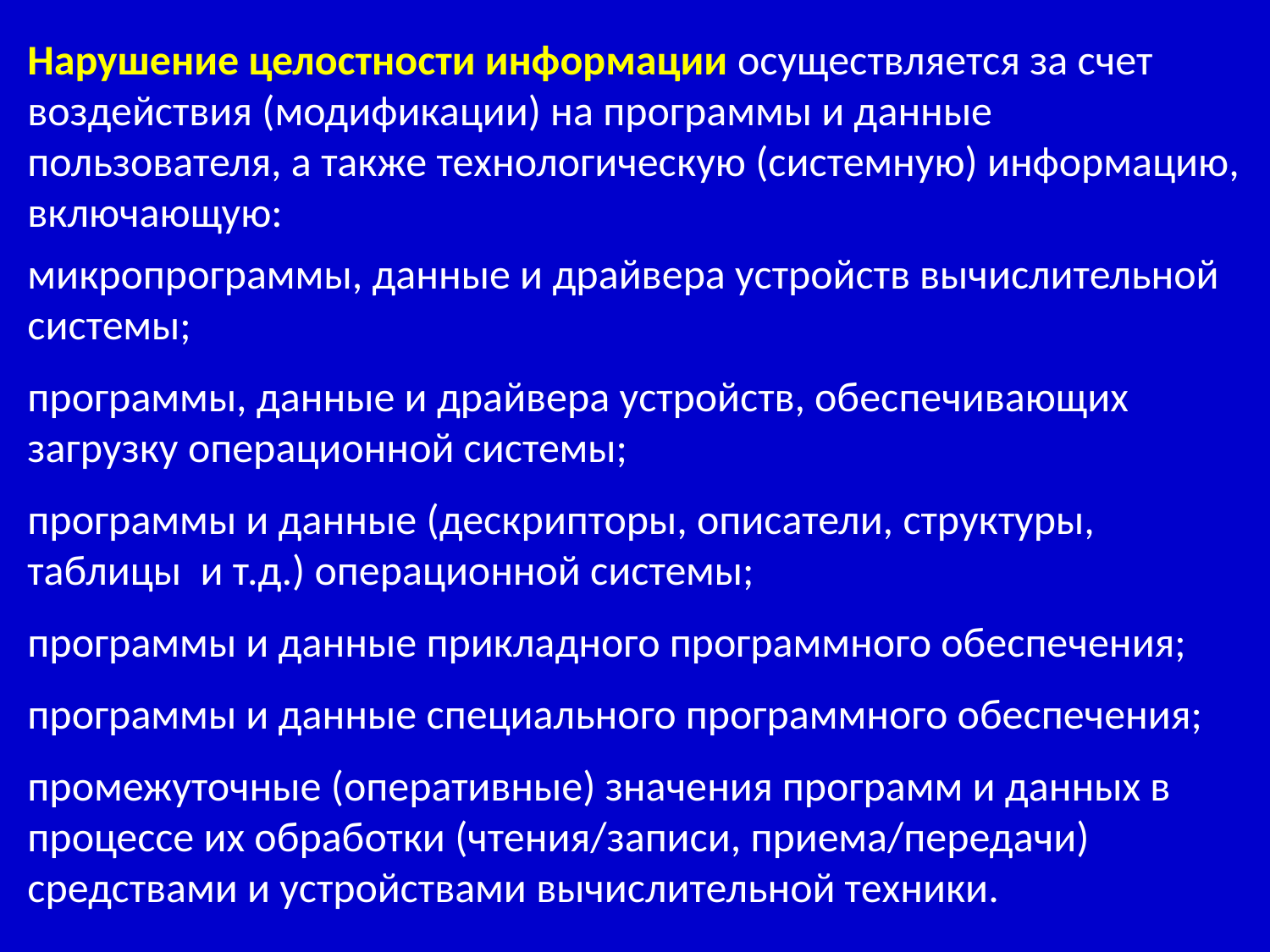

Нарушение целостности информации осуществляется за счет воздействия (модификации) на программы и данные пользователя, а также технологическую (системную) информацию, включающую:
микропрограммы, данные и драйвера устройств вычислительной системы;
программы, данные и драйвера устройств, обеспечивающих загрузку операционной системы;
программы и данные (дескрипторы, описатели, структуры, таблицы  и т.д.) операционной системы;
программы и данные прикладного программного обеспечения;
программы и данные специального программного обеспечения;
промежуточные (оперативные) значения программ и данных в процессе их обработки (чтения/записи, приема/передачи) средствами и устройствами вычислительной техники.